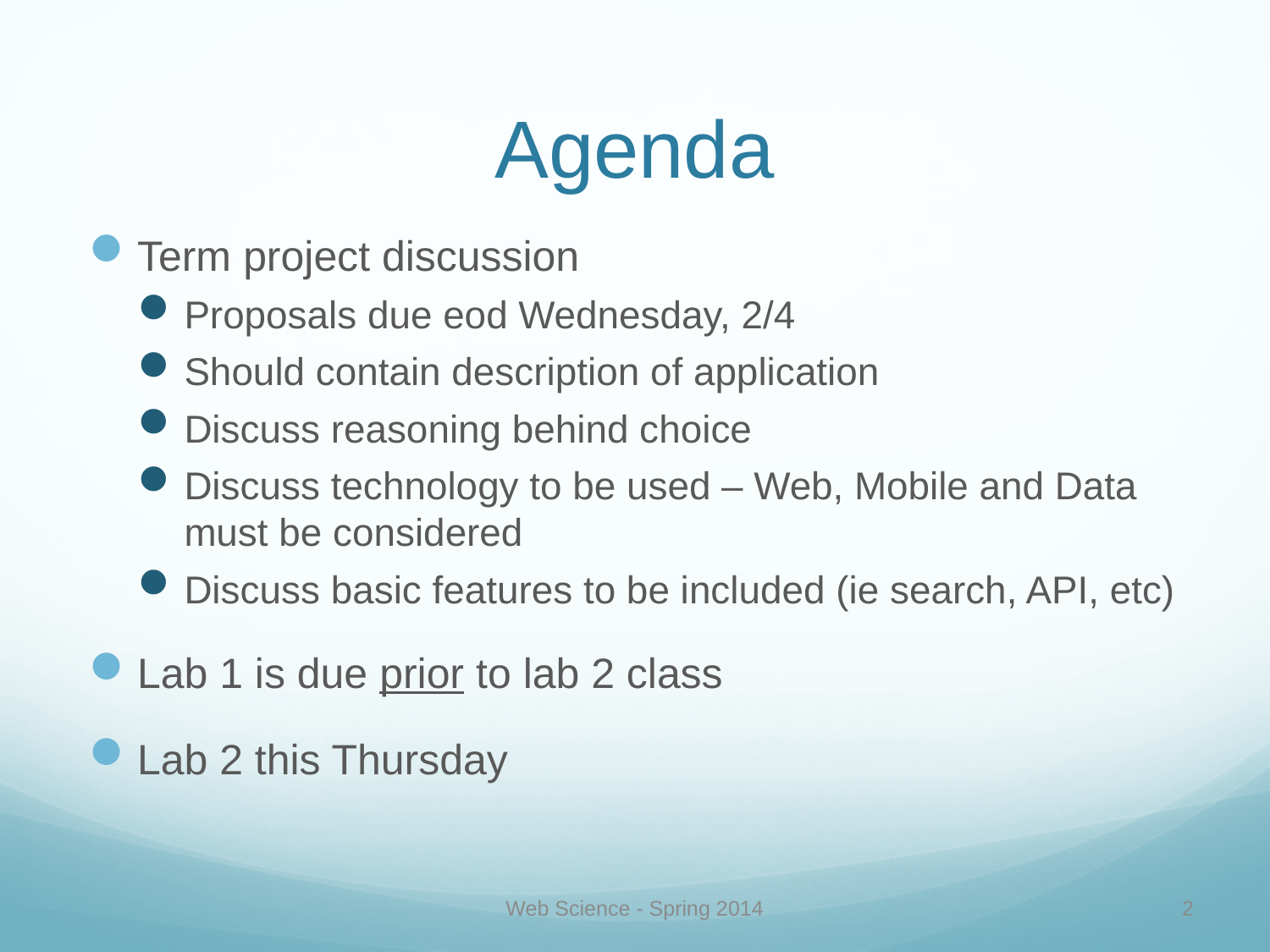

# Agenda
Term project discussion
Proposals due eod Wednesday, 2/4
Should contain description of application
Discuss reasoning behind choice
Discuss technology to be used – Web, Mobile and Data must be considered
Discuss basic features to be included (ie search, API, etc)
Lab 1 is due prior to lab 2 class
Lab 2 this Thursday

Web Science - Spring 2014
2